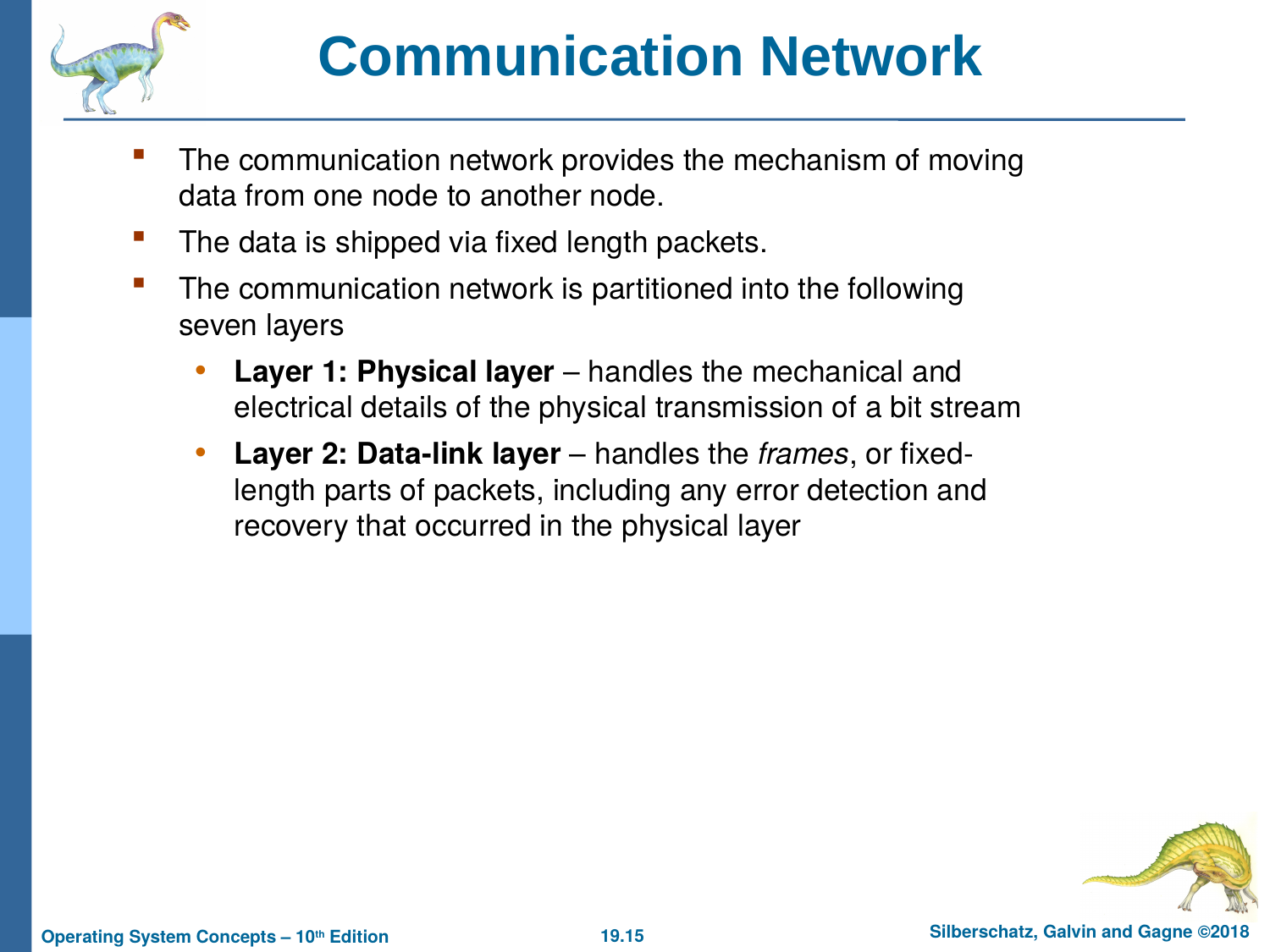

# Communication Network
The communication network provides the mechanism of moving data from one node to another node.
The data is shipped via fixed length packets.
The communication network is partitioned into the following seven layers
Layer 1: Physical layer – handles the mechanical and electrical details of the physical transmission of a bit stream
Layer 2: Data-link layer – handles the frames, or fixed-length parts of packets, including any error detection and recovery that occurred in the physical layer